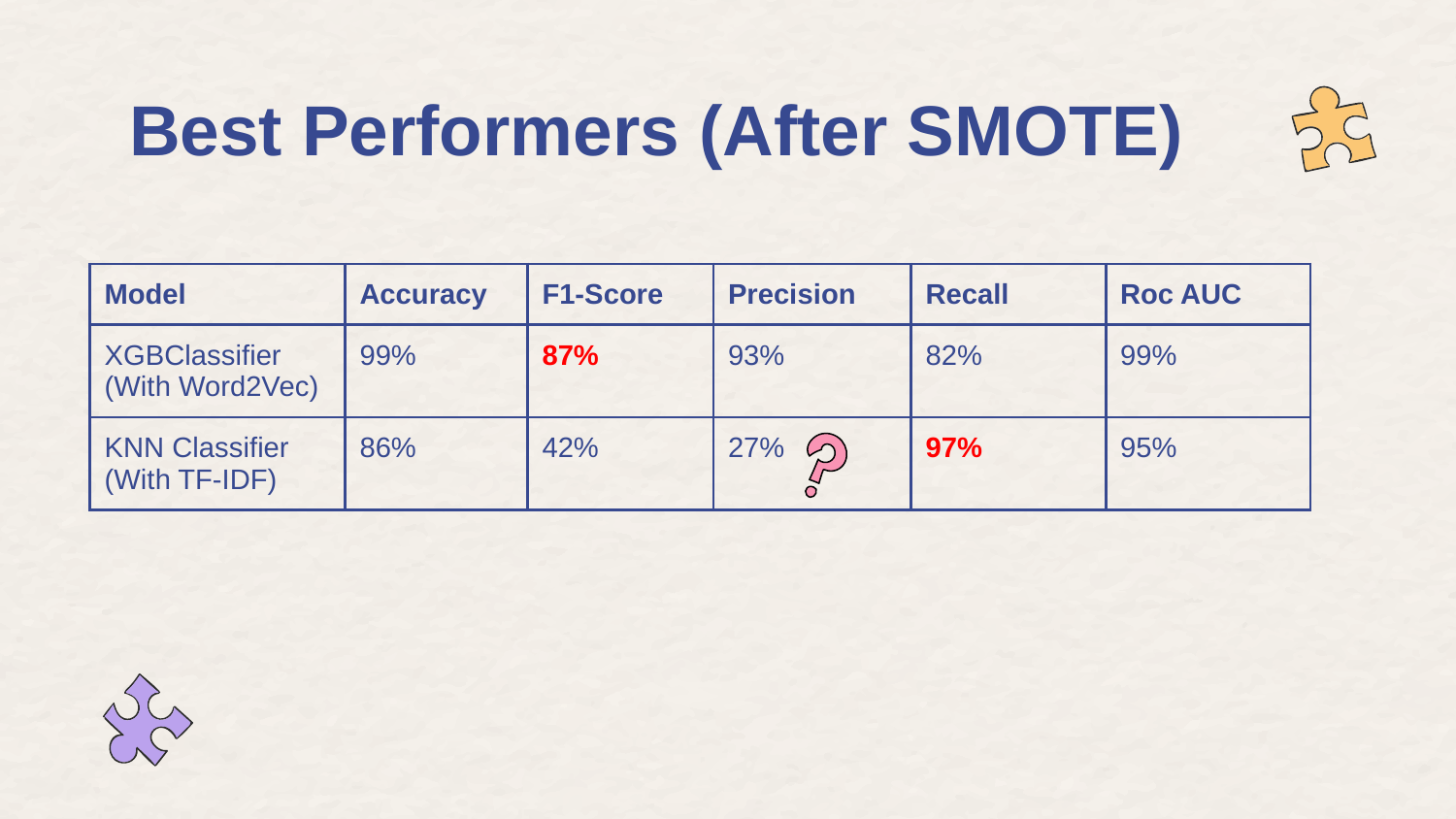

# Best Performers (After SMOTE)

| Model | Accuracy | F1-Score | Precision | Recall | Roc AUC |
| --- | --- | --- | --- | --- | --- |
| XGBClassifier (With Word2Vec) | 99% | 87% | 93% | 82% | 99% |
| KNN Classifier (With TF-IDF) | 86% | 42% | 27% | 97% | 95% |